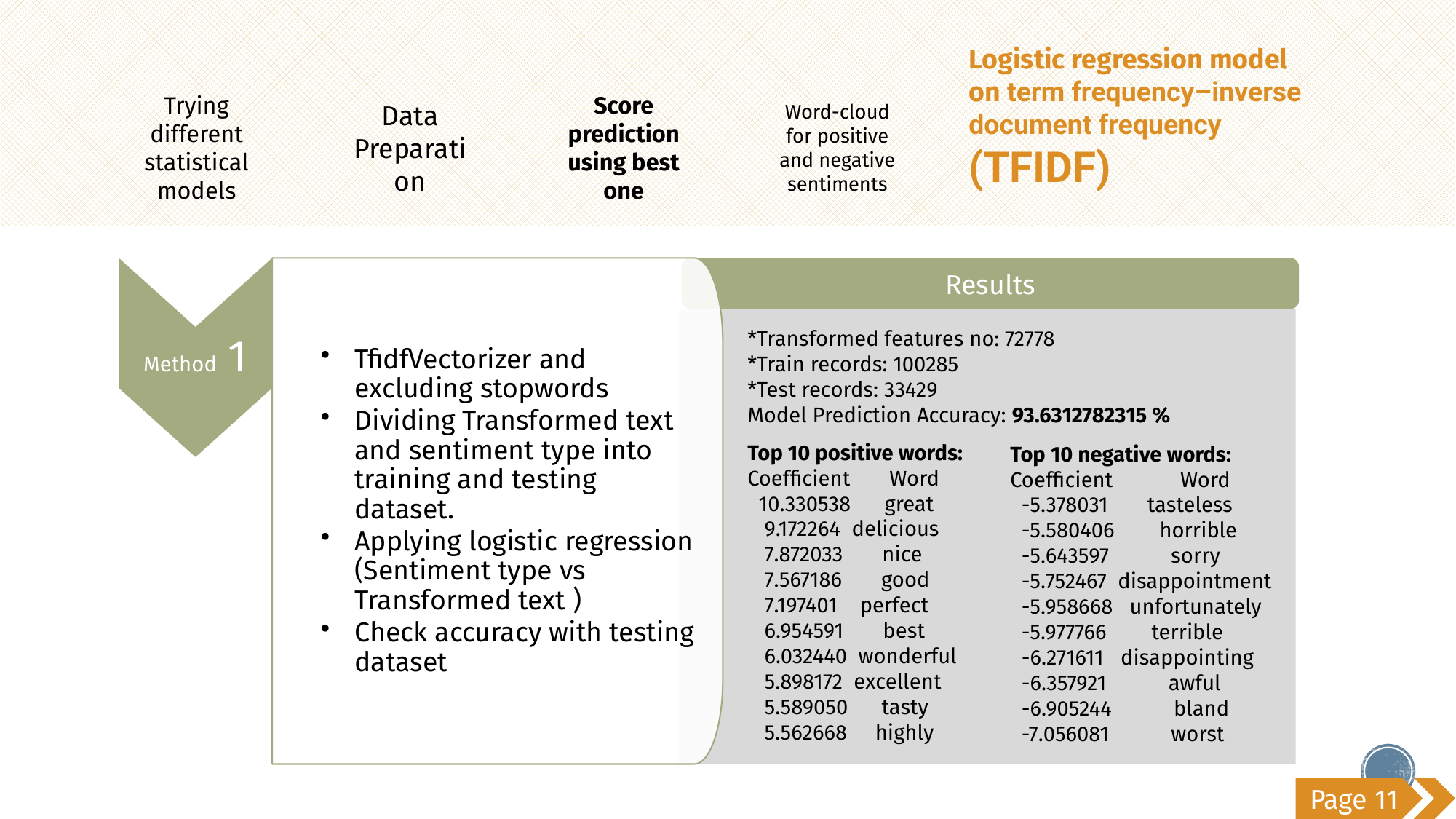

Trying different statistical models
Data Preparation
Word-cloud for positive and negative sentiments
Score prediction using best one
Logistic regression model on term frequency–inverse document frequency (TFIDF)

Method 1
TfidfVectorizer and excluding stopwords
Dividing Transformed text and sentiment type into training and testing dataset.
Applying logistic regression  (Sentiment type vs Transformed text )
Check accuracy with testing dataset
Results

*Transformed features no: 72778
*Train records: 100285
*Test records: 33429
Model Prediction Accuracy: 93.6312782315 %
Top 10 positive words:
Coefficient       Word
  10.330538      great
   9.172264  delicious
   7.872033       nice
   7.567186       good
   7.197401    perfect
   6.954591       best
   6.032440  wonderful
   5.898172  excellent
   5.589050      tasty
   5.562668     highly
Top 10 negative words:
Coefficient            Word
  -5.378031       tasteless
  -5.580406        horrible
  -5.643597           sorry
  -5.752467  disappointment
  -5.958668   unfortunately
  -5.977766        terrible
  -6.271611   disappointing
  -6.357921           awful
  -6.905244           bland
  -7.056081           worst
Page 11